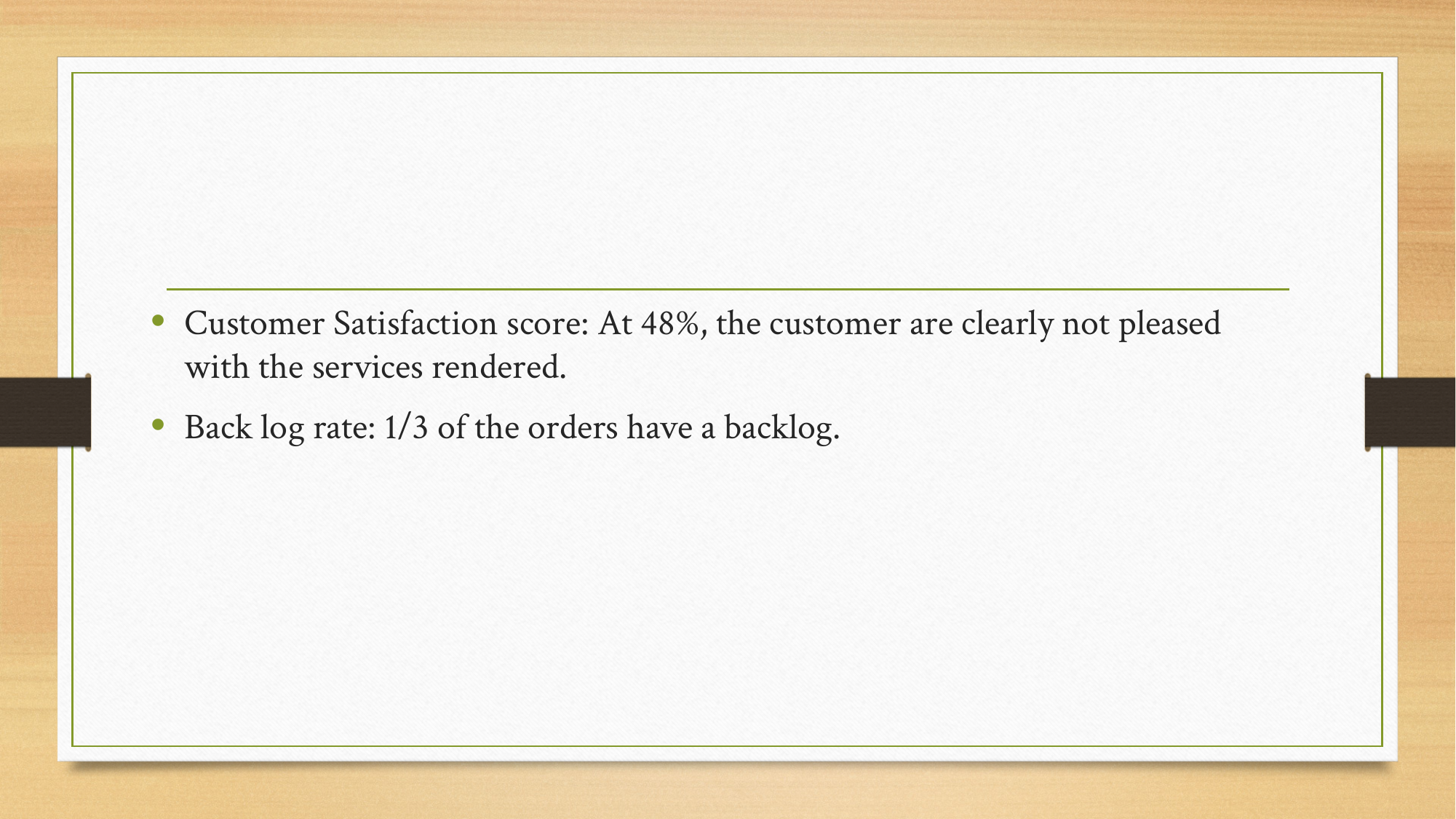

Customer Satisfaction score: At 48%, the customer are clearly not pleased with the services rendered.
Back log rate: 1/3 of the orders have a backlog.